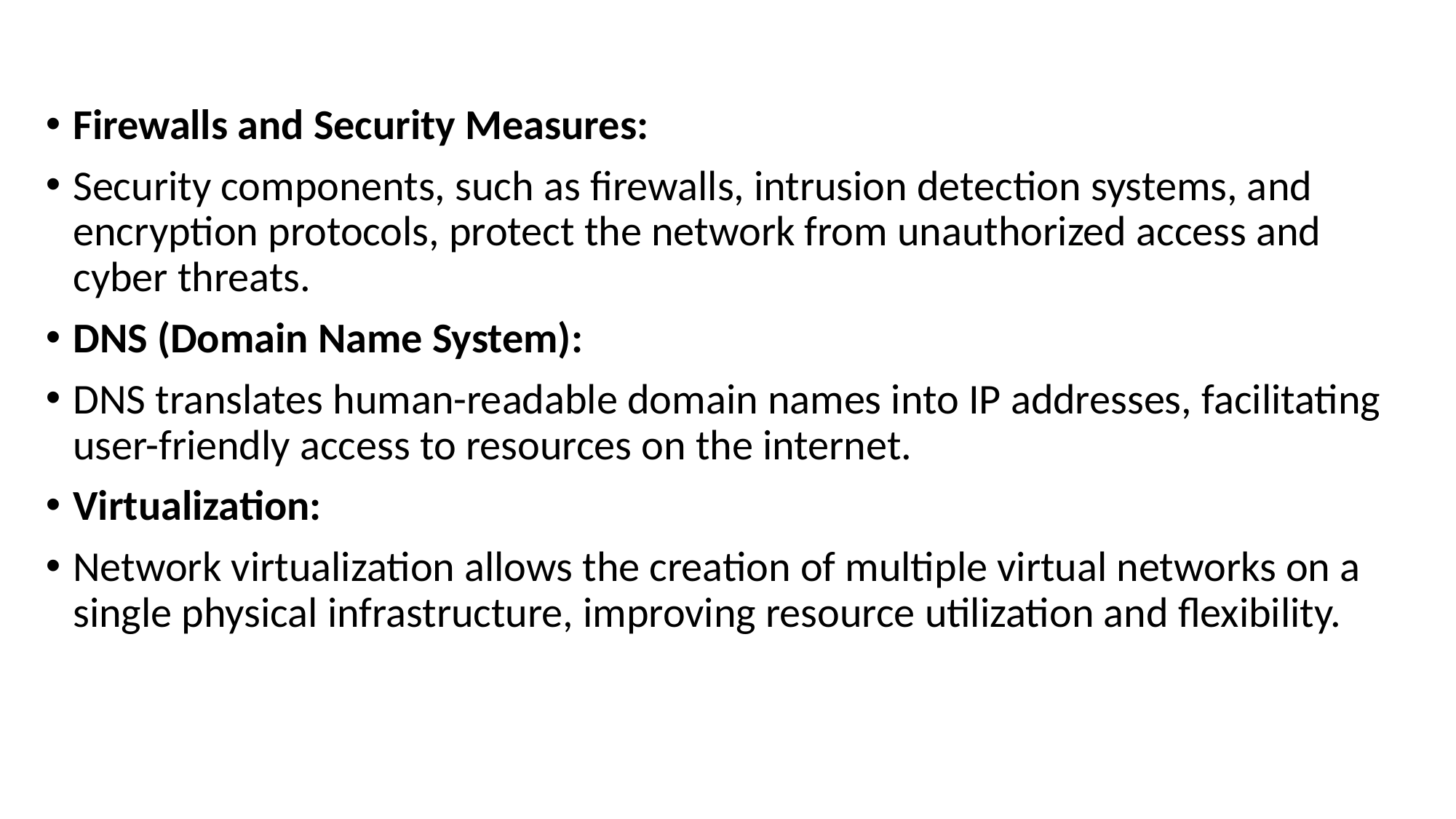

Firewalls and Security Measures:
Security components, such as firewalls, intrusion detection systems, and encryption protocols, protect the network from unauthorized access and cyber threats.
DNS (Domain Name System):
DNS translates human-readable domain names into IP addresses, facilitating user-friendly access to resources on the internet.
Virtualization:
Network virtualization allows the creation of multiple virtual networks on a single physical infrastructure, improving resource utilization and flexibility.